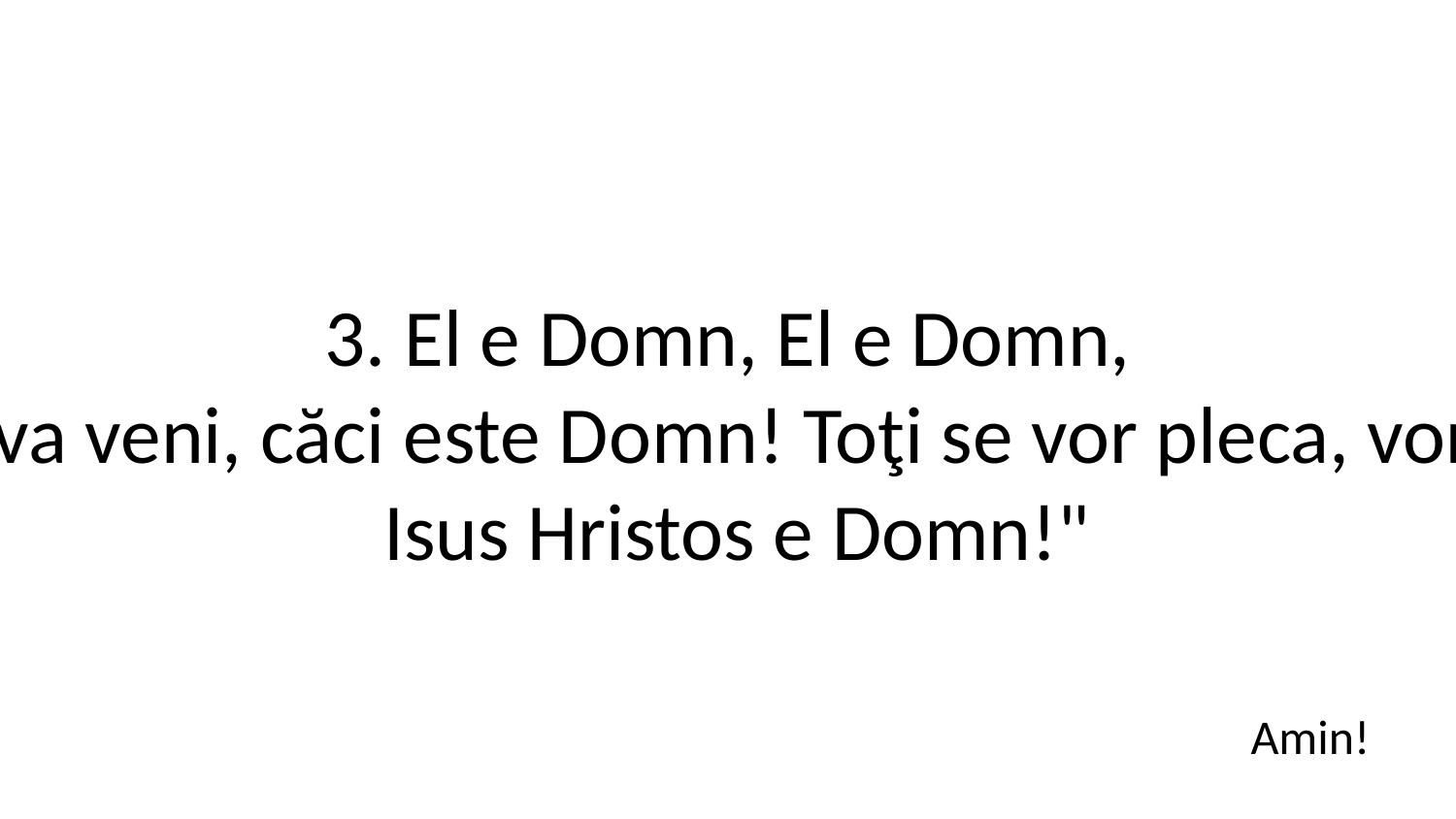

3. El e Domn, El e Domn,
El cu slavă va veni, căci este Domn! Toţi se vor pleca, vor mărturisi:
 Isus Hristos e Domn!"

Amin!